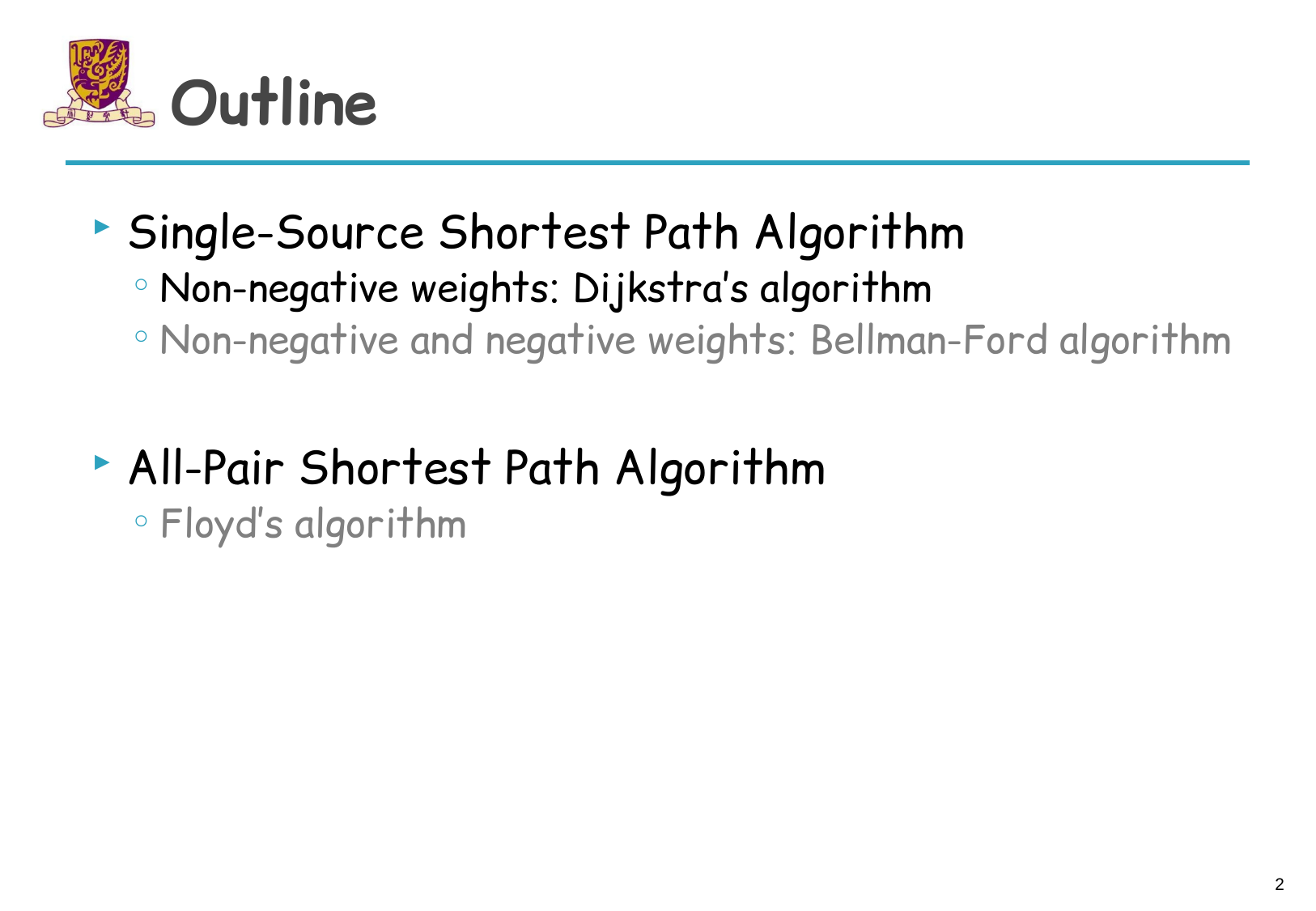

# Outline
Single-Source Shortest Path Algorithm
Non-negative weights: Dijkstra’s algorithm
Non-negative and negative weights: Bellman-Ford algorithm

All-Pair Shortest Path Algorithm
Floyd’s algorithm
2